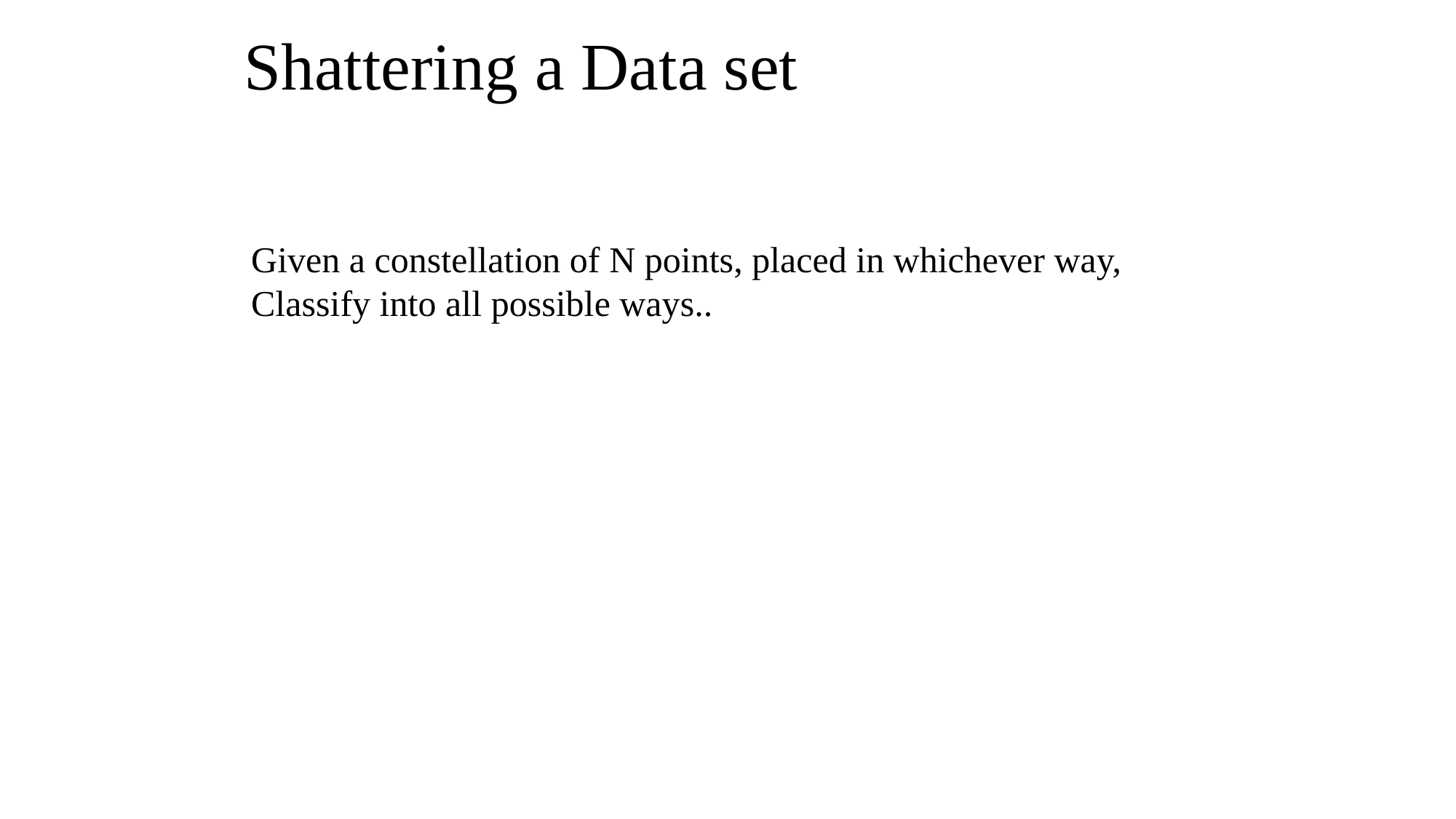

# Shattering a Data set

Given a constellation of N points, placed in whichever way, Classify into all possible ways..